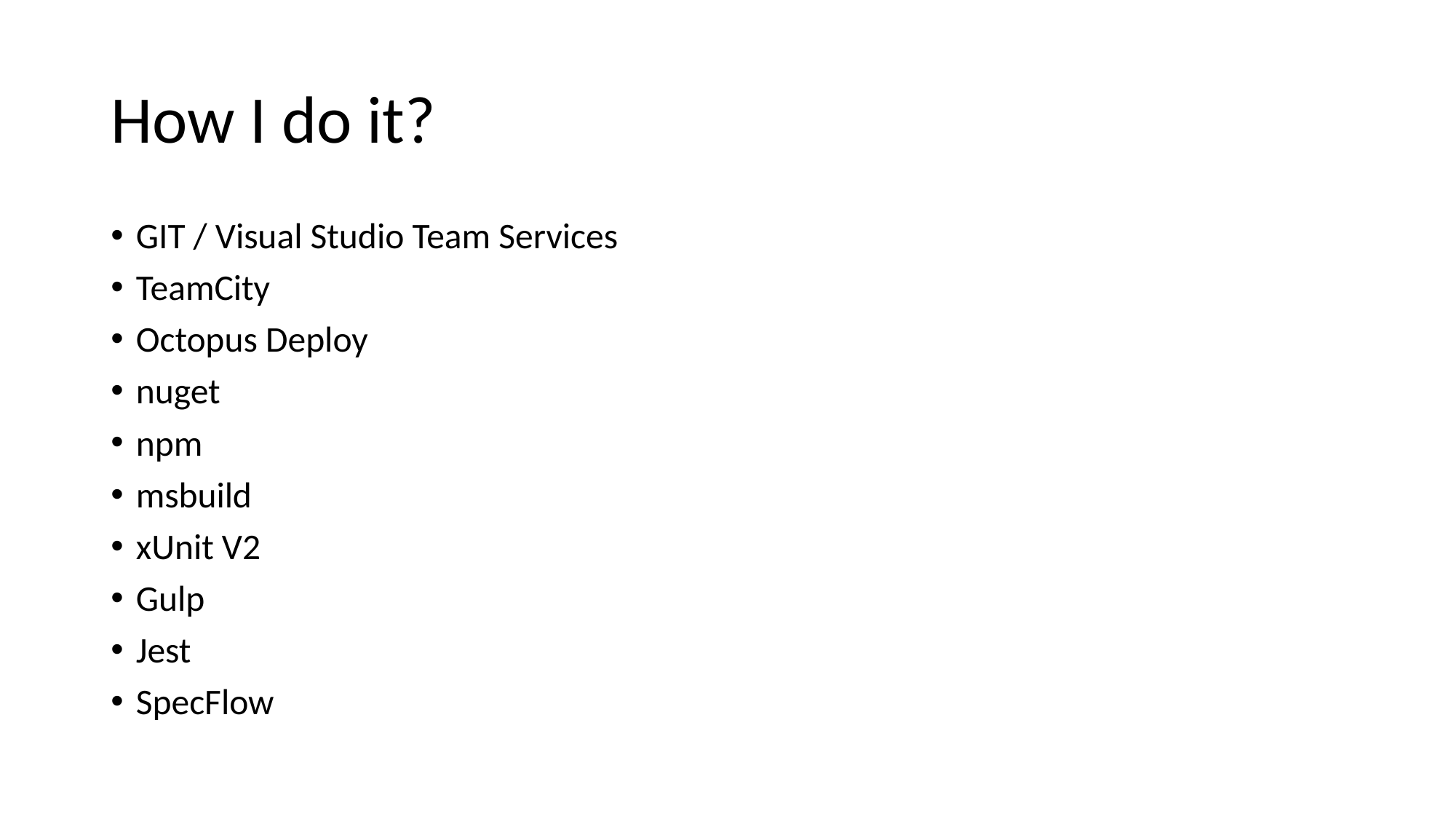

# How I do it?
GIT / Visual Studio Team Services
TeamCity
Octopus Deploy
nuget
npm
msbuild
xUnit V2
Gulp
Jest
SpecFlow